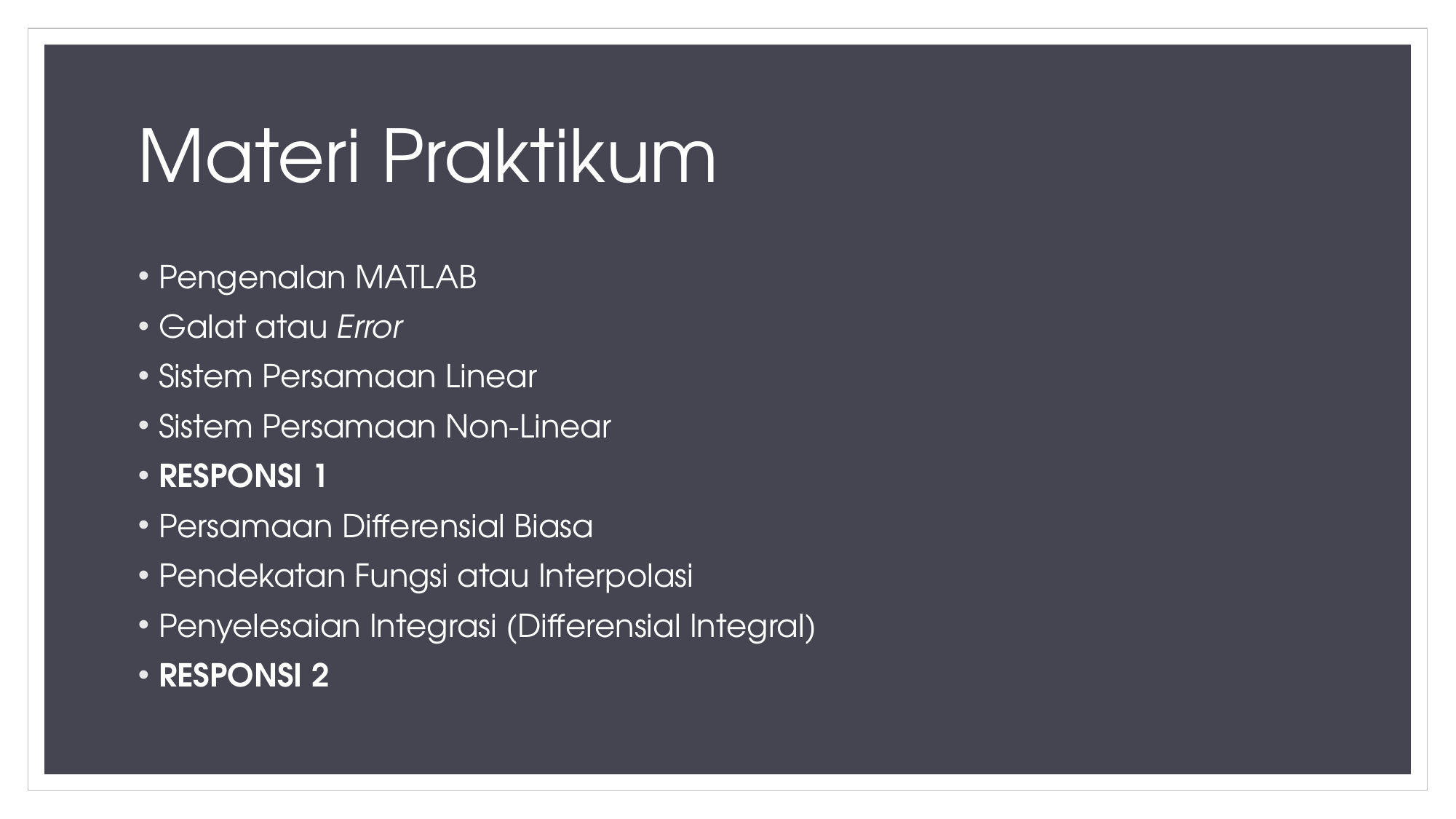

# Materi Praktikum
Pengenalan MATLAB
Galat atau Error
Sistem Persamaan Linear
Sistem Persamaan Non-Linear
RESPONSI 1
Persamaan Differensial Biasa
Pendekatan Fungsi atau Interpolasi
Penyelesaian Integrasi (Differensial Integral)
RESPONSI 2